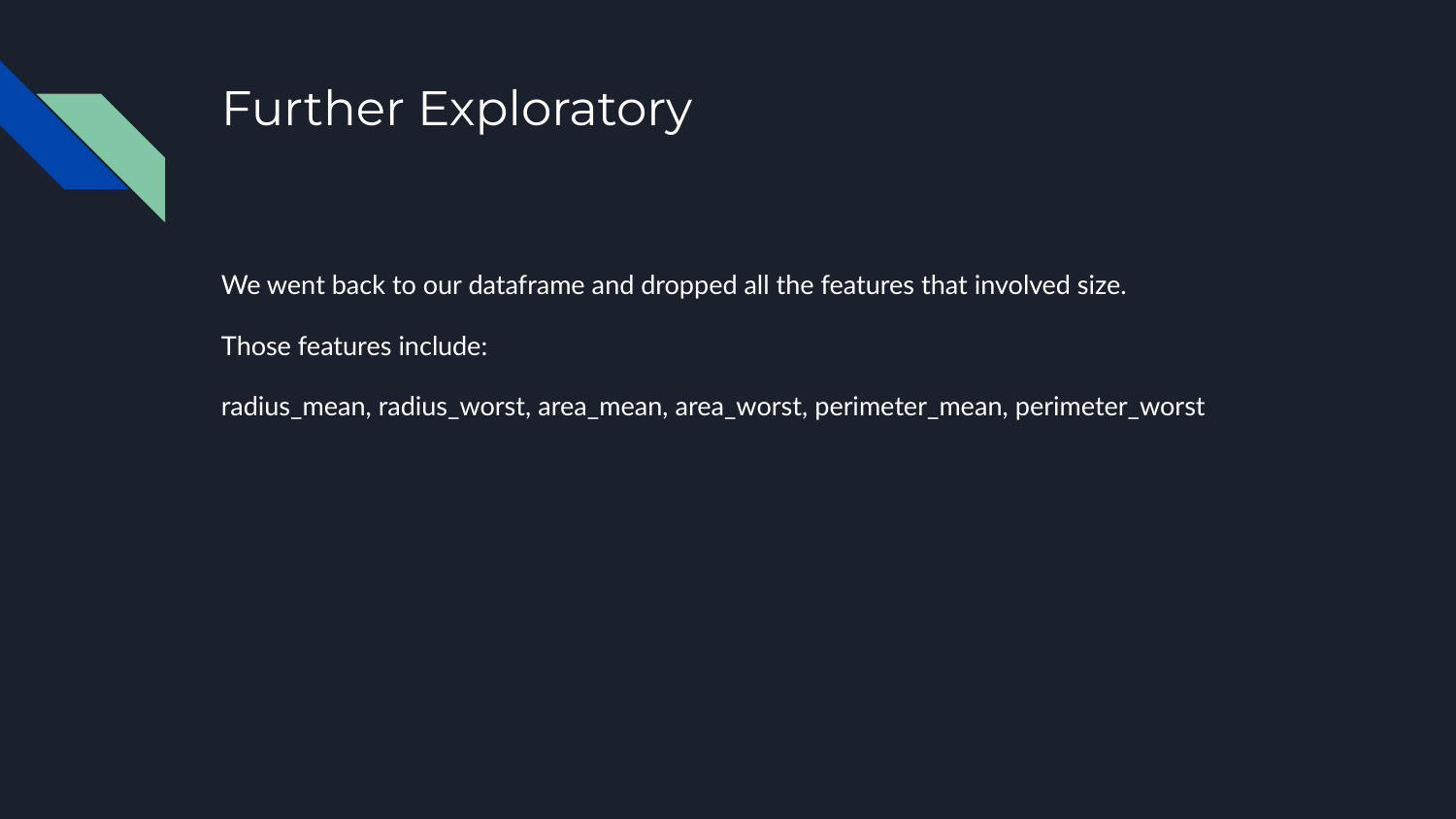

# Further Exploratory
We went back to our dataframe and dropped all the features that involved size.
Those features include:
radius_mean, radius_worst, area_mean, area_worst, perimeter_mean, perimeter_worst